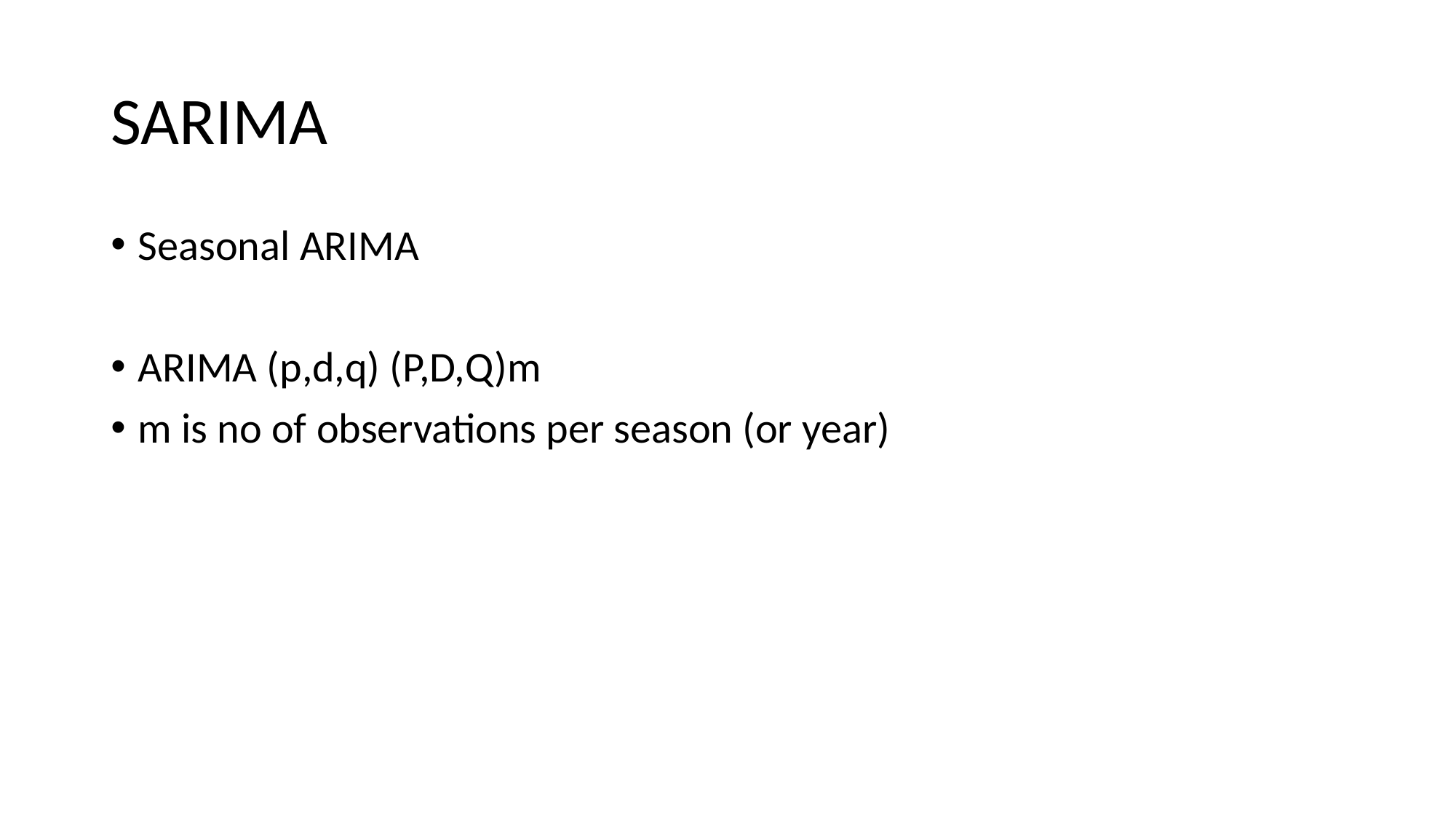

# SARIMA
Seasonal ARIMA

ARIMA (p,d,q) (P,D,Q)m
m is no of observations per season (or year)